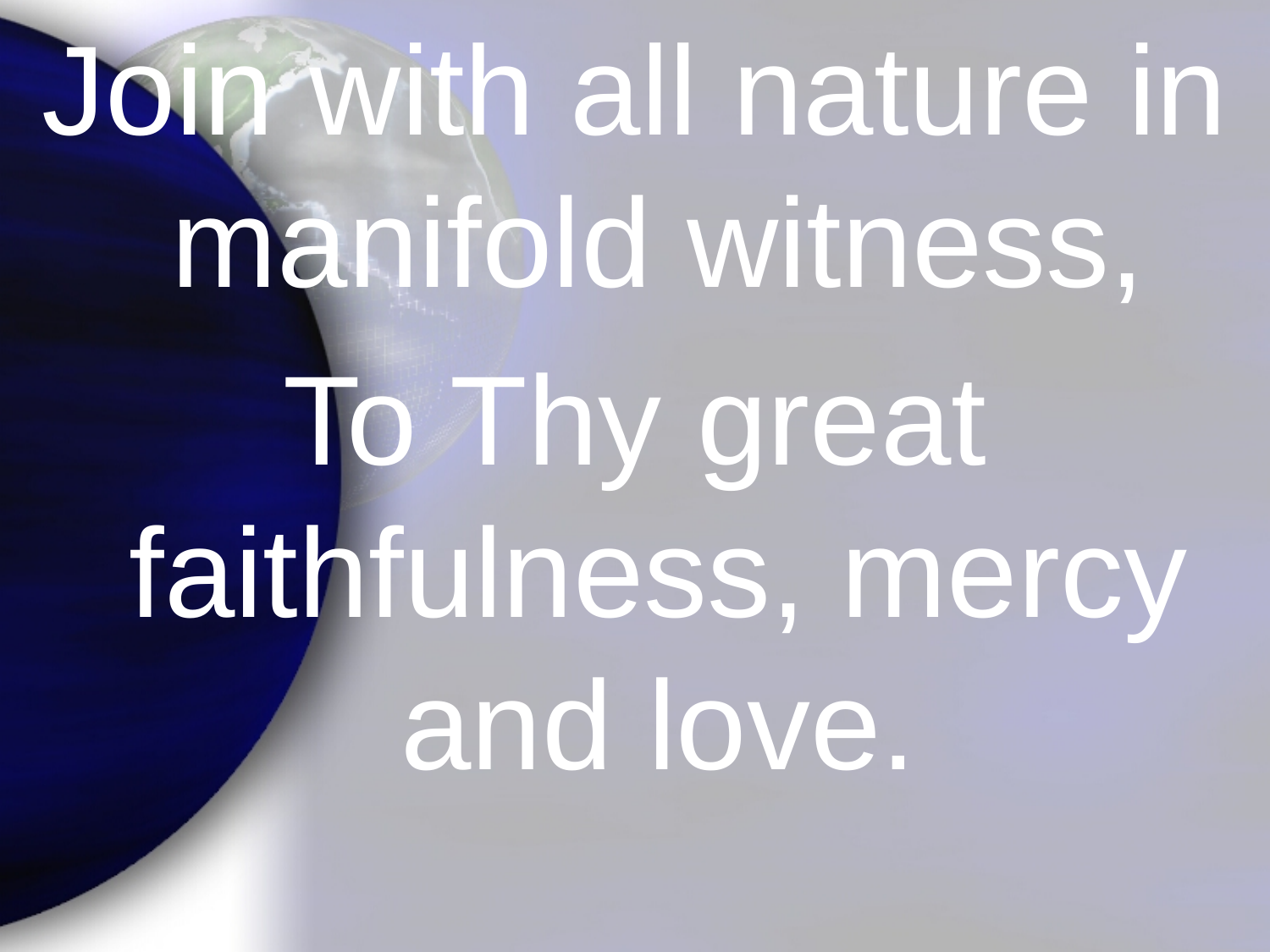

Join with all nature in manifold witness,
To Thy great faithfulness, mercy and love.